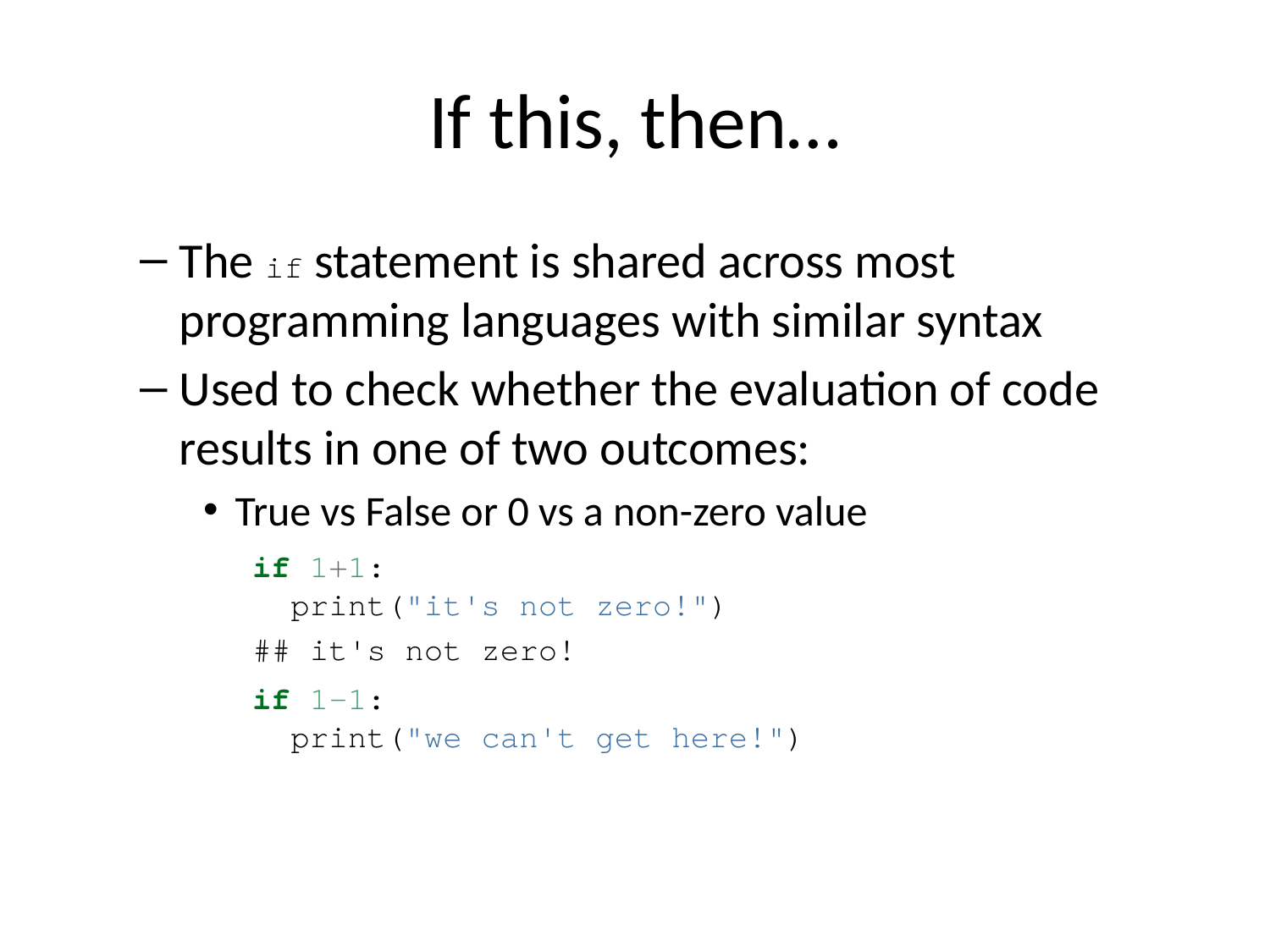

# If this, then…
The if statement is shared across most programming languages with similar syntax
Used to check whether the evaluation of code results in one of two outcomes:
True vs False or 0 vs a non-zero value
if 1+1:
  print("it's not zero!")
## it's not zero!
if 1-1:
  print("we can't get here!")